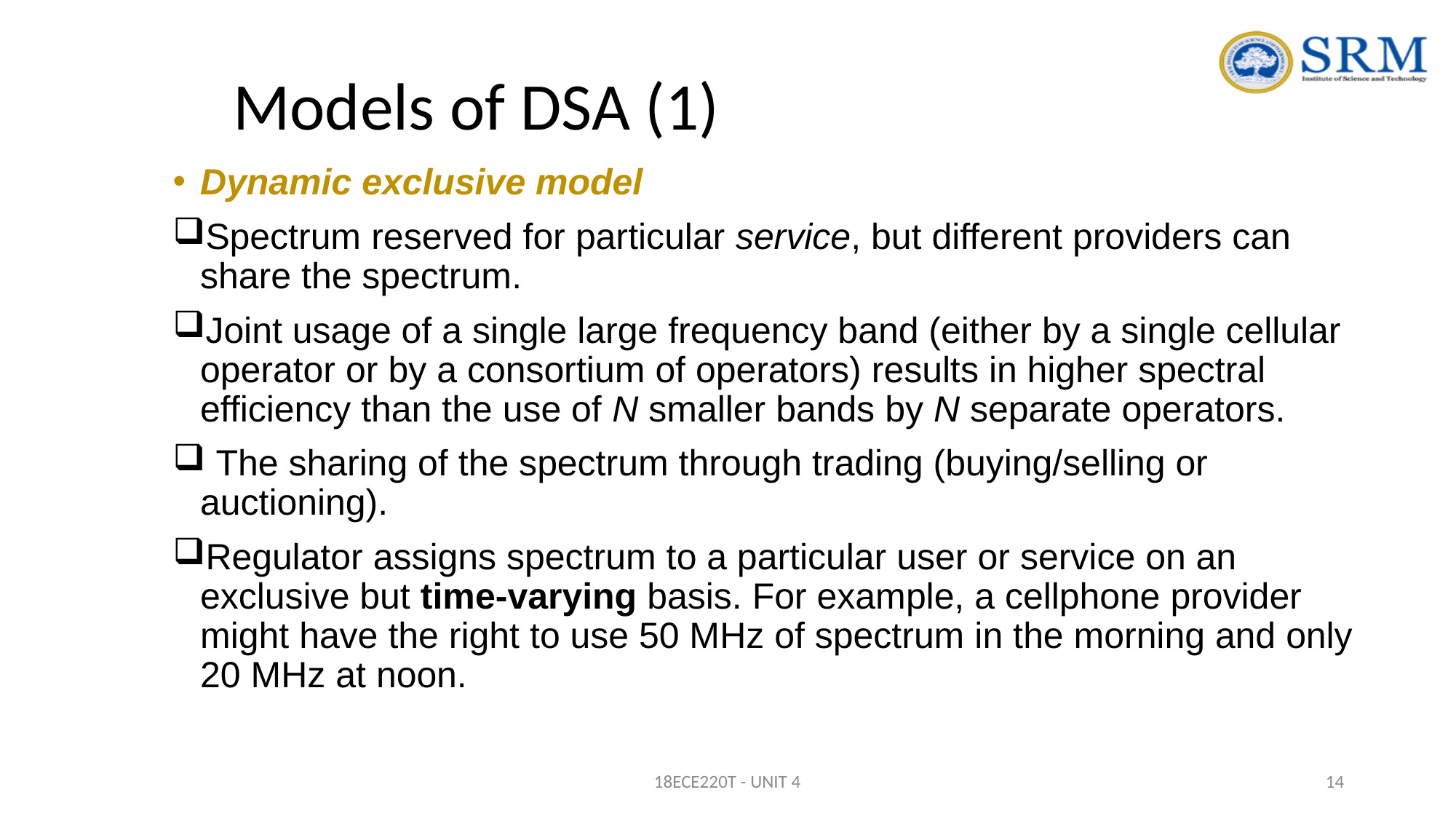

# Models of DSA (1)
Dynamic exclusive model
Spectrum reserved for particular service, but different providers can share the spectrum.
Joint usage of a single large frequency band (either by a single cellular operator or by a consortium of operators) results in higher spectral efficiency than the use of N smaller bands by N separate operators.
 The sharing of the spectrum through trading (buying/selling or auctioning).
Regulator assigns spectrum to a particular user or service on an exclusive but time-varying basis. For example, a cellphone provider might have the right to use 50 MHz of spectrum in the morning and only 20 MHz at noon.
18ECE220T - UNIT 4
14